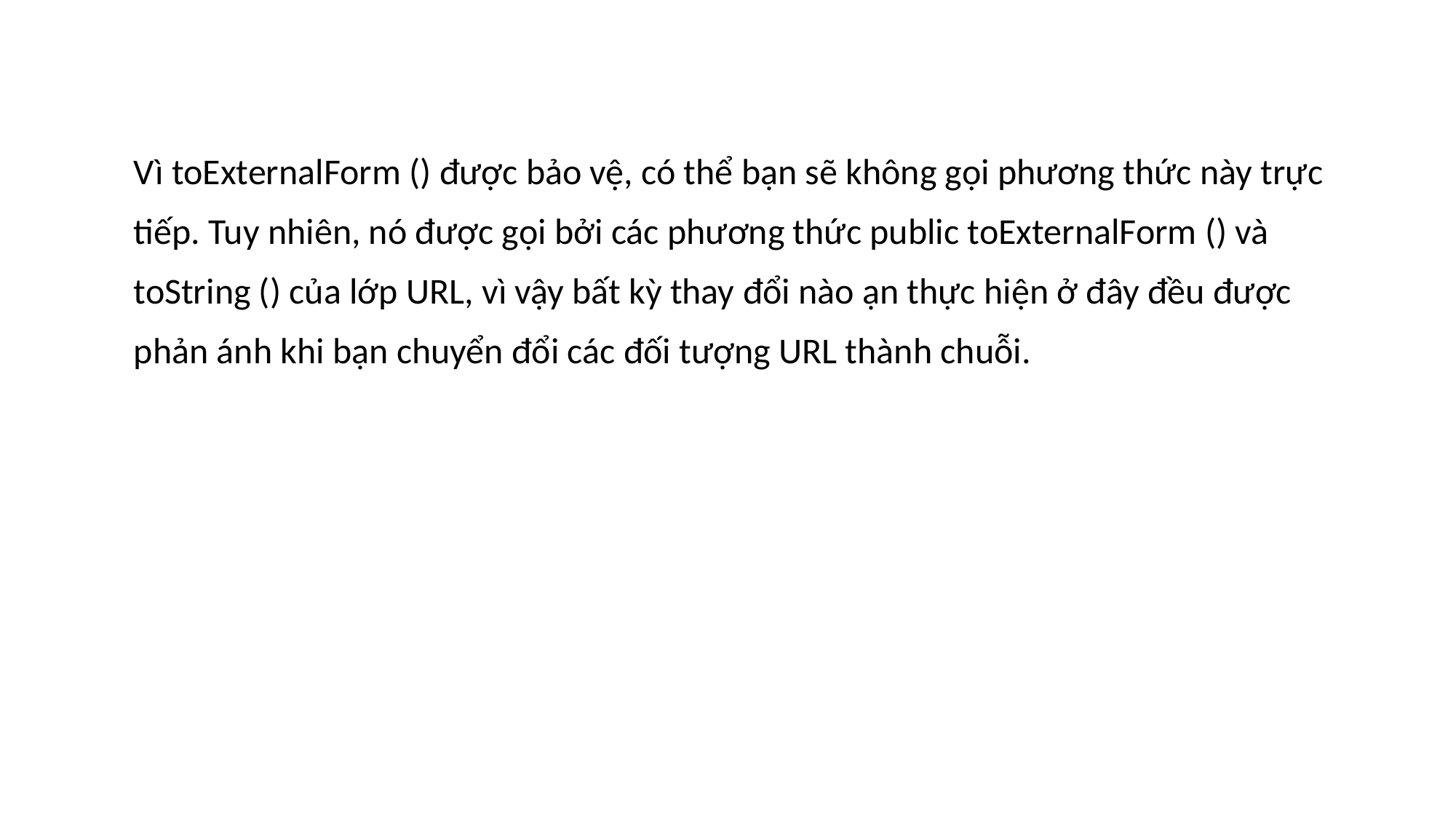

Vì toExternalForm () được bảo vệ, có thể bạn sẽ không gọi phương thức này trực tiếp. Tuy nhiên, nó được gọi bởi các phương thức public toExternalForm () và toString () của lớp URL, vì vậy bất kỳ thay đổi nào ạn thực hiện ở đây đều được phản ánh khi bạn chuyển đổi các đối tượng URL thành chuỗi.